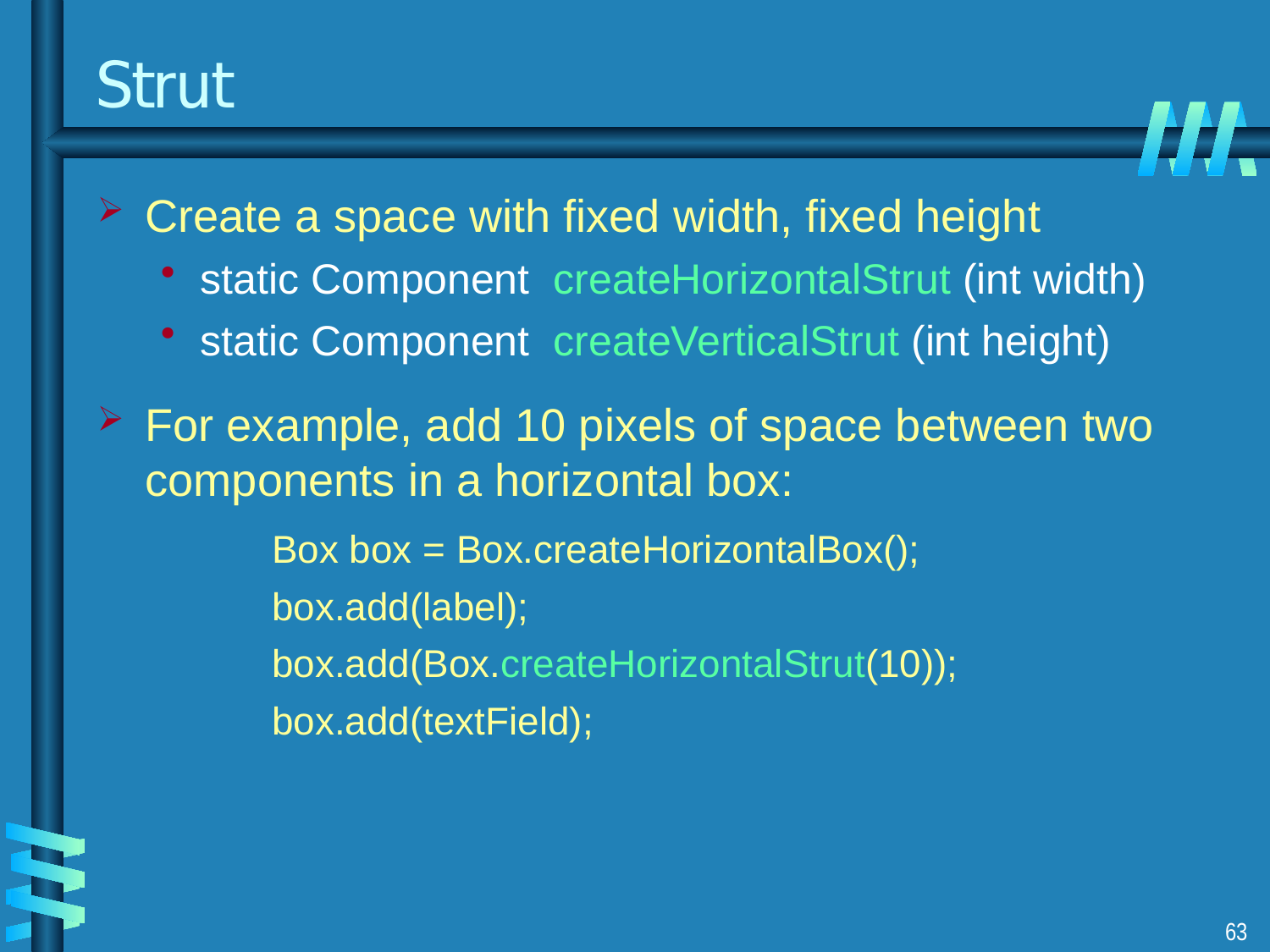

# Strut
Create a space with fixed width, fixed height
static Component  createHorizontalStrut (int width)
static Component  createVerticalStrut (int height)
For example, add 10 pixels of space between two components in a horizontal box:
		Box box = Box.createHorizontalBox();
		box.add(label);
		box.add(Box.createHorizontalStrut(10));
		box.add(textField);

63